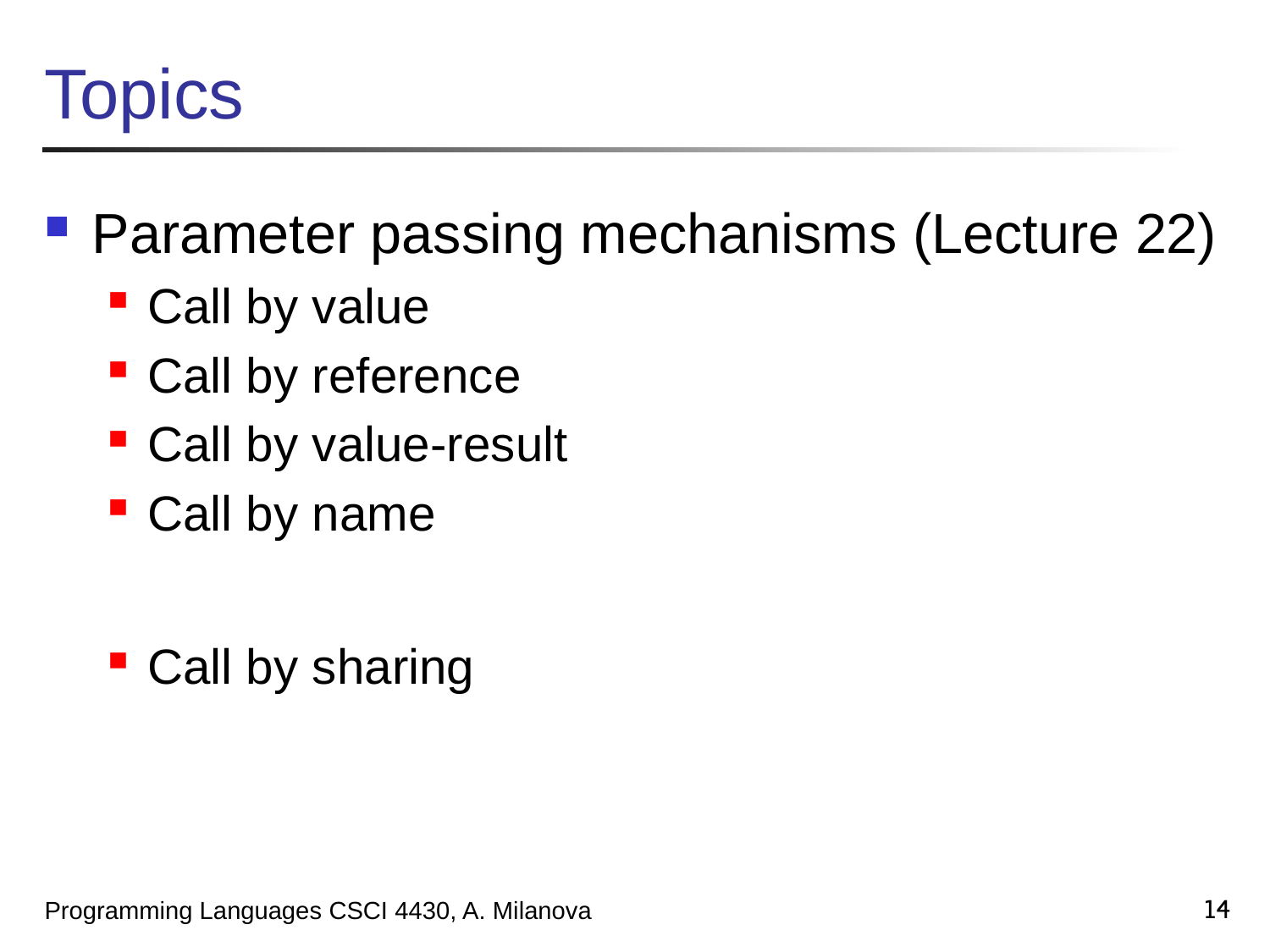

# Topics
Parameter passing mechanisms (Lecture 22)
Call by value
Call by reference
Call by value-result
Call by name

Call by sharing

14
Programming Languages CSCI 4430, A. Milanova